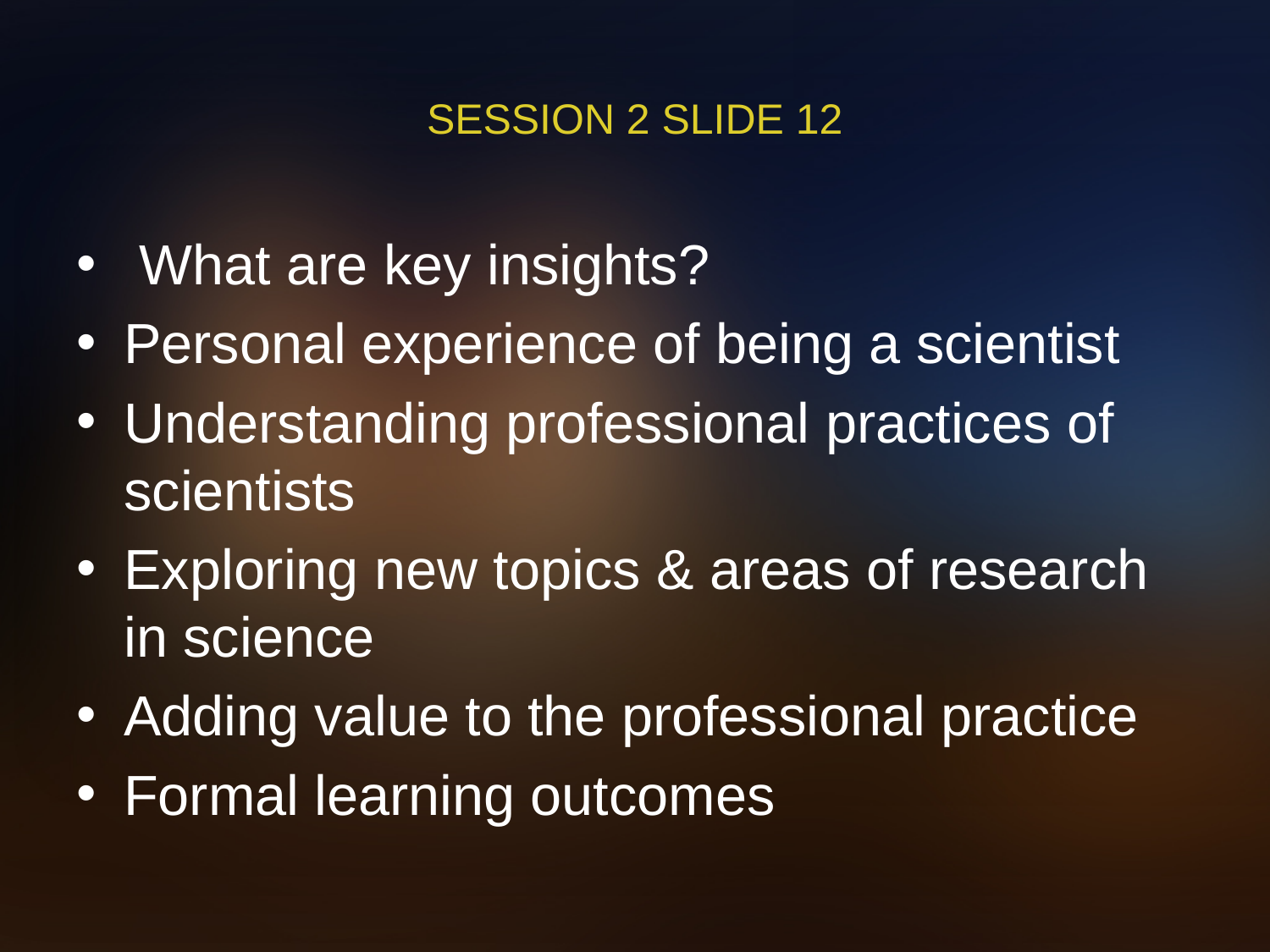

# Session 2 slide 12
 What are key insights?
Personal experience of being a scientist
Understanding professional practices of scientists
Exploring new topics & areas of research in science
Adding value to the professional practice
Formal learning outcomes